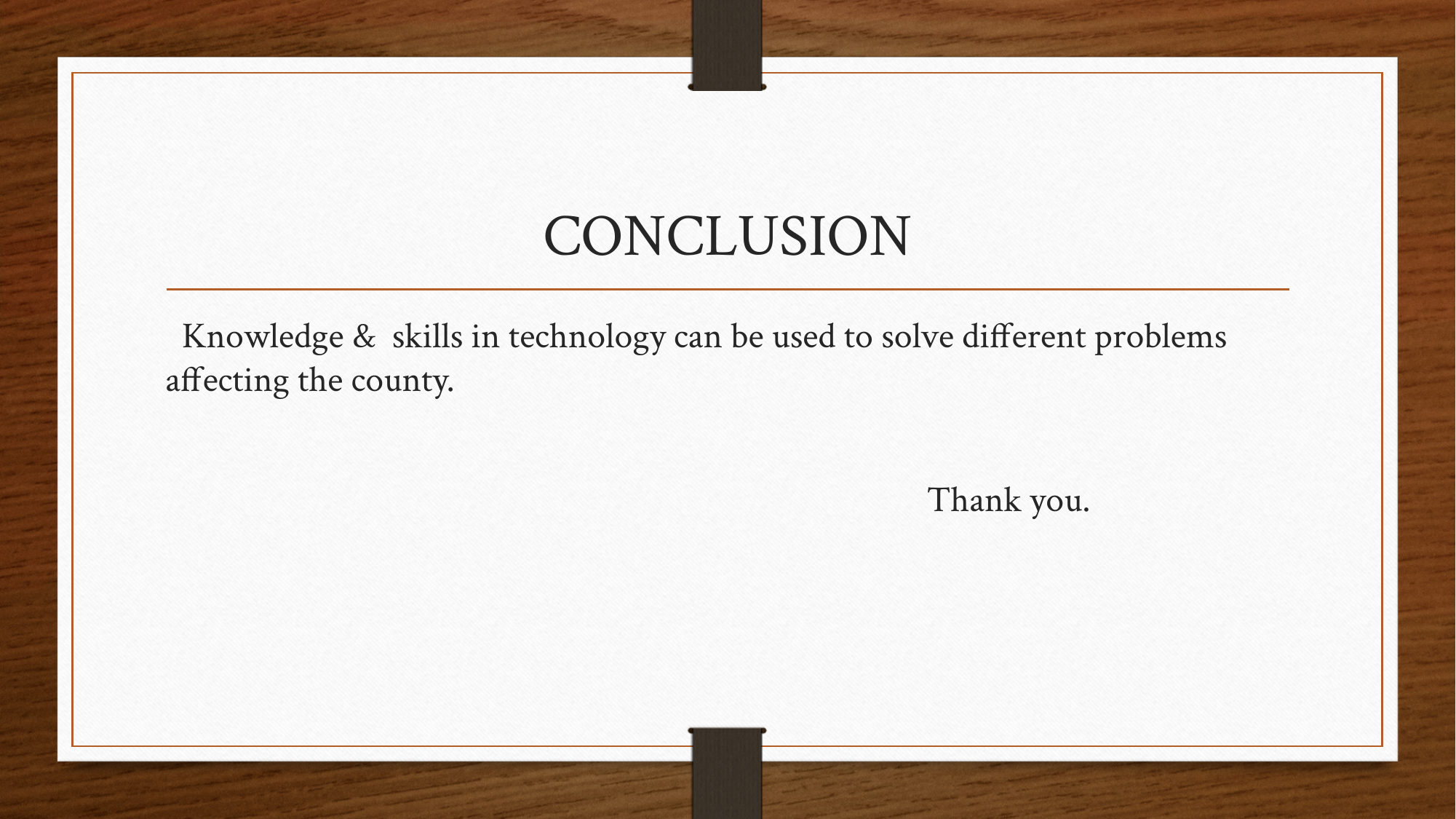

# CONCLUSION
  Knowledge &  skills in technology can be used to solve different problems affecting the county.

                                                                                             Thank you.